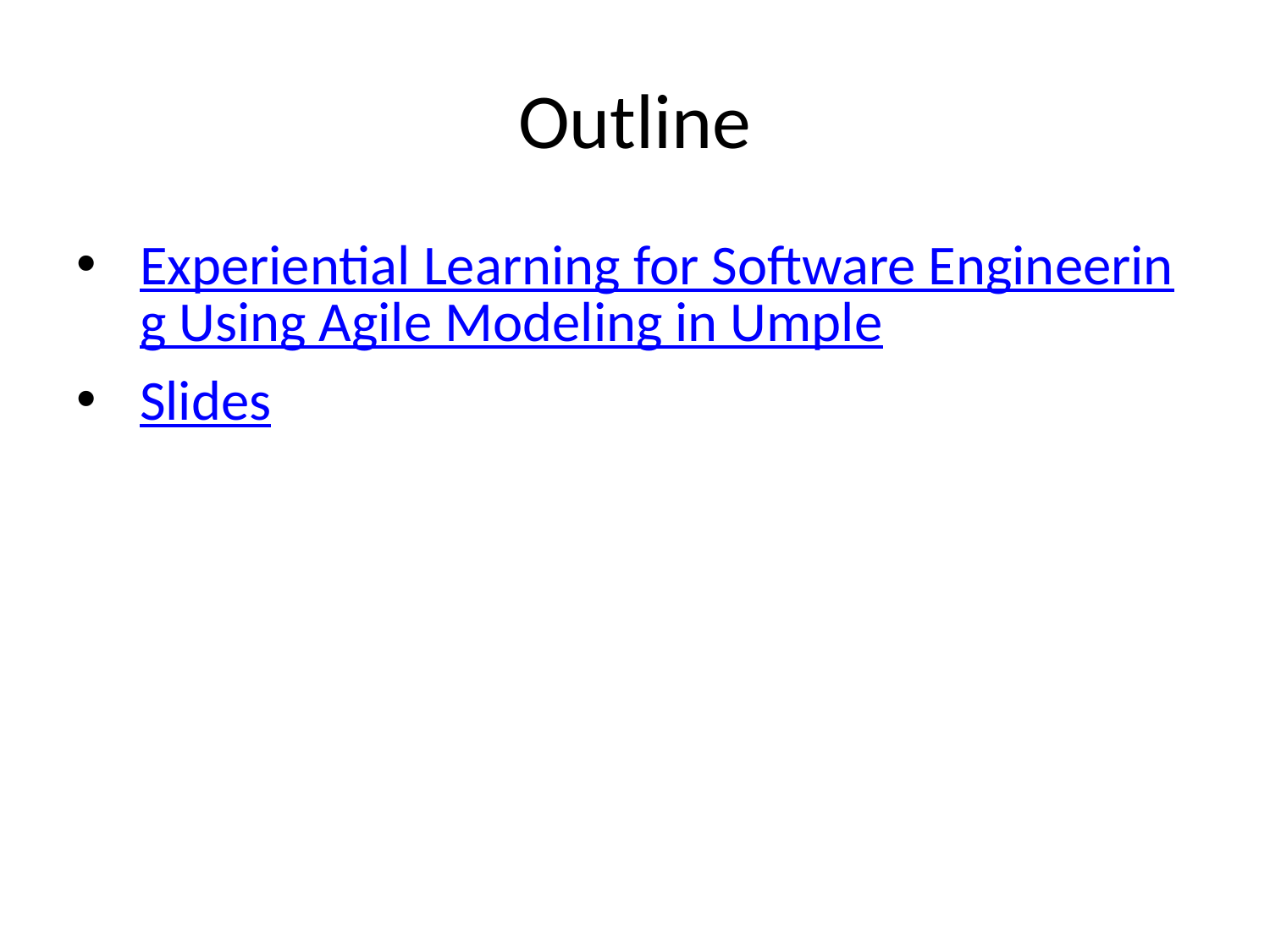

# Outline
Experiential Learning for Software Engineering Using Agile Modeling in Umple
Slides